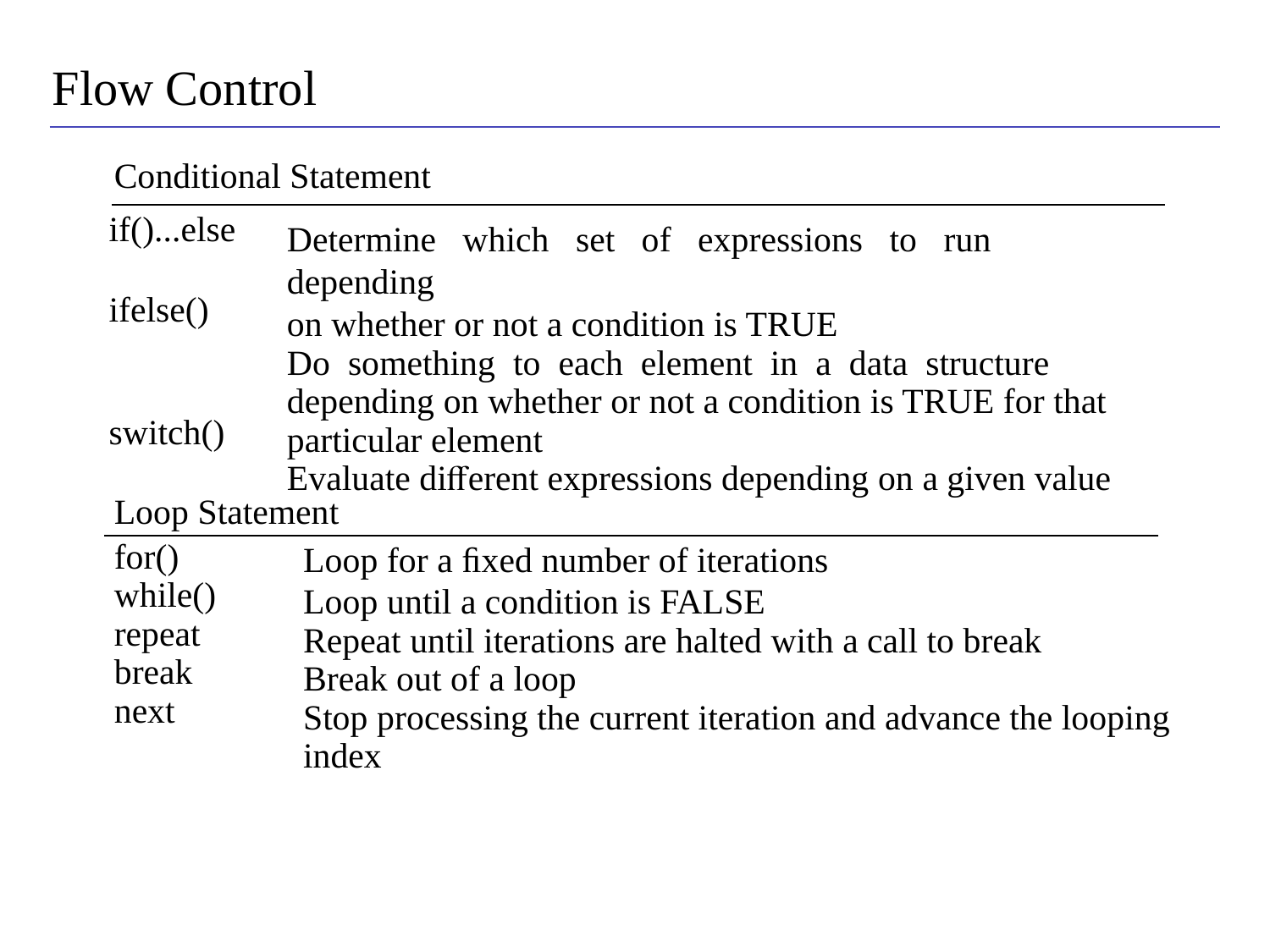

Flow Control

Conditional Statement

Determine   which   set   of   expressions   to   run   depending
on whether or not a condition is TRUE
Do  something  to  each  element  in  a  data  structure  depending on whether or not a condition is TRUE for that particular element
Evaluate diﬀerent expressions depending on a given value
if()...else

ifelse()

switch()
Loop Statement
for()
while()
repeat
break
next
Loop for a ﬁxed number of iterations
Loop until a condition is FALSE
Repeat until iterations are halted with a call to break
Break out of a loop
Stop processing the current iteration and advance the looping
index